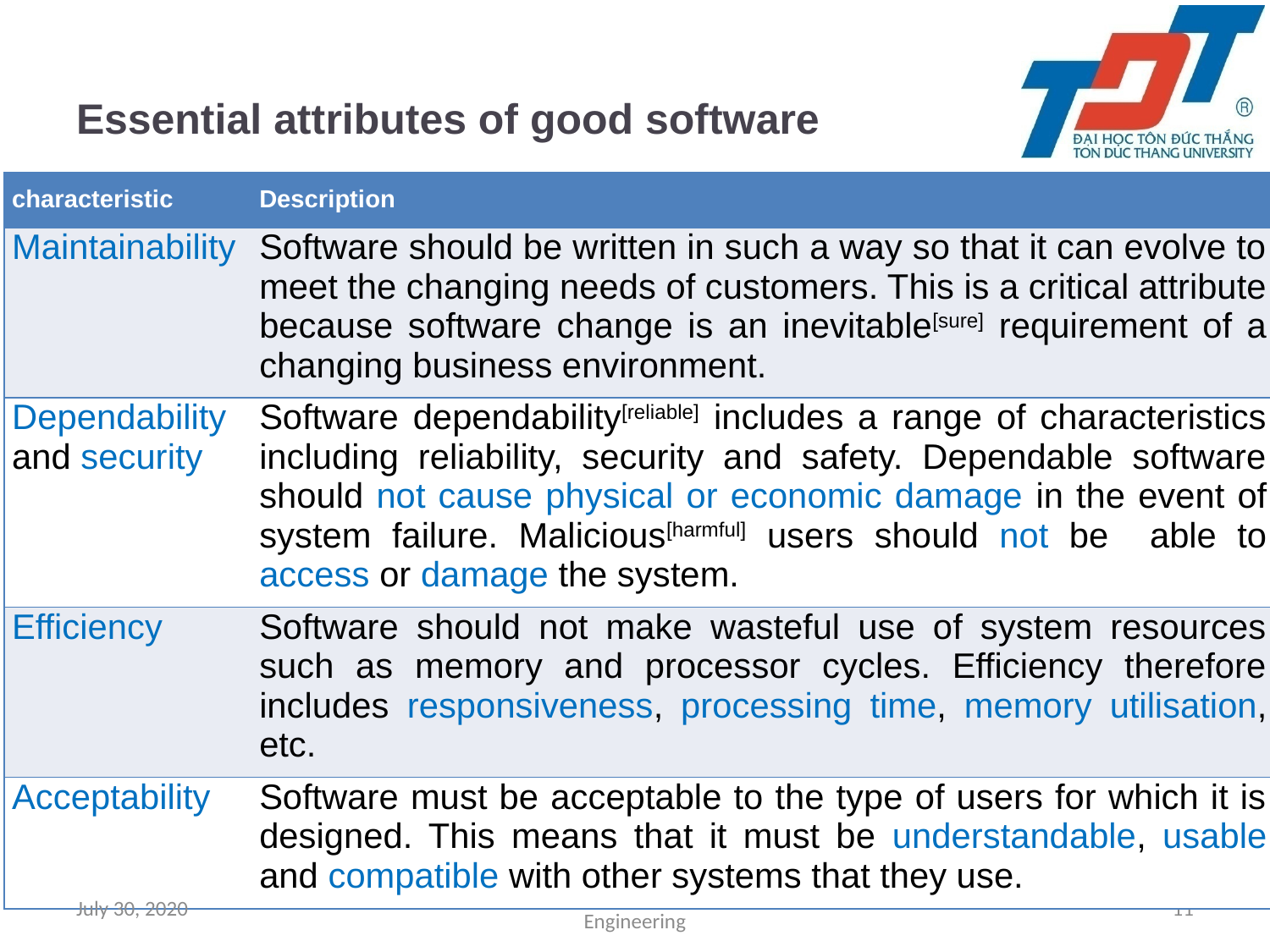

# Essential attributes of good software
| characteristic | Description |
| --- | --- |
| Maintainability | Software should be written in such a way so that it can evolve to meet the changing needs of customers. This is a critical attribute because software change is an inevitable[sure] requirement of a changing business environment. |
| Dependability and security | Software dependability[reliable] includes a range of characteristics including reliability, security and safety. Dependable software should not cause physical or economic damage in the event of system failure. Malicious[harmful] users should not be able to access or damage the system. |
| Efficiency | Software should not make wasteful use of system resources such as memory and processor cycles. Efficiency therefore includes responsiveness, processing time, memory utilisation, etc. |
| Acceptability | Software must be acceptable to the type of users for which it is designed. This means that it must be understandable, usable and compatible with other systems that they use. |
July 30, 2020
502045 - Introduction to Software Engineering
11